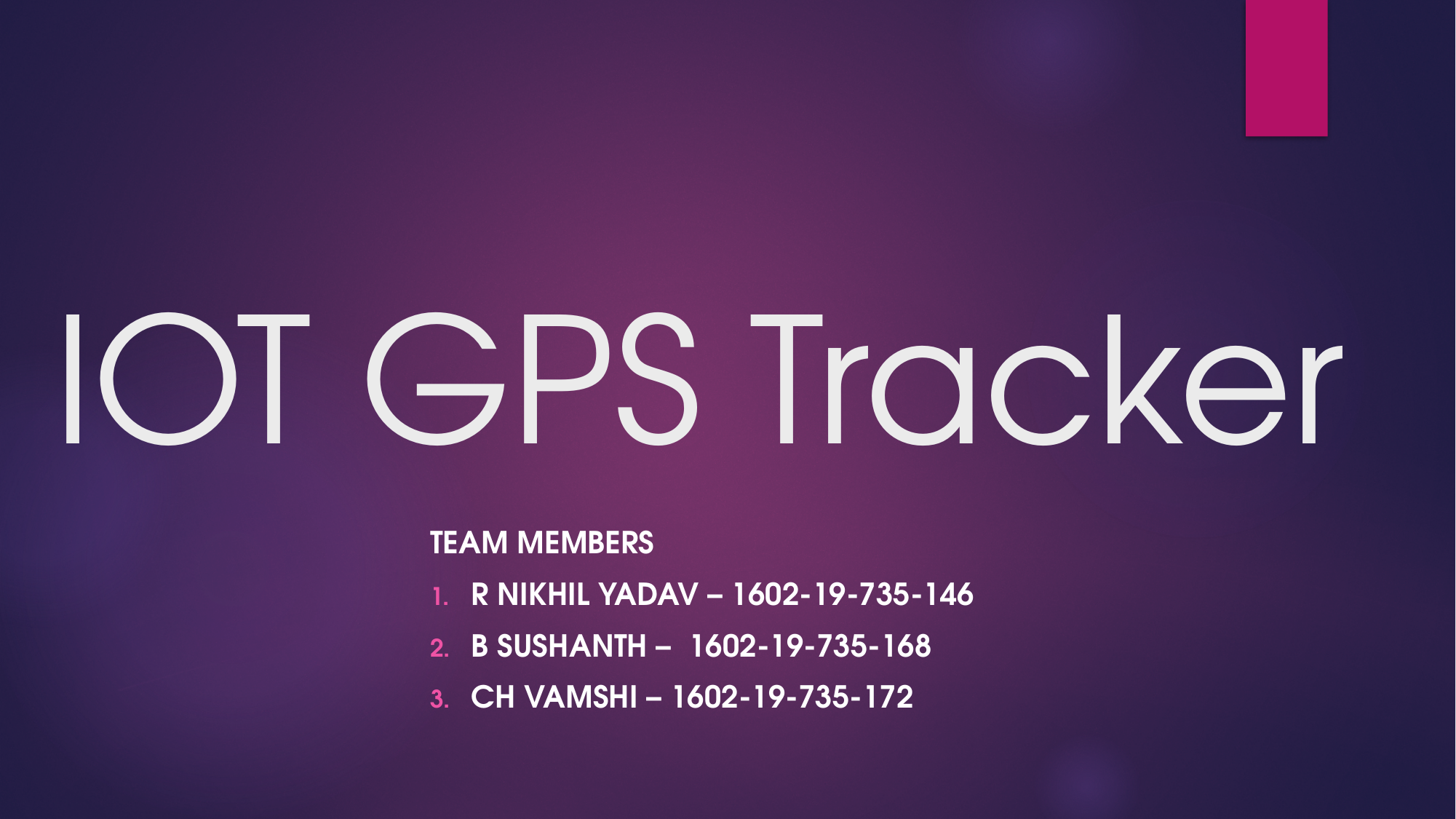

# IOT GPS Tracker
Team members
R Nikhil Yadav – 1602-19-735-146
B Sushanth –  1602-19-735-168
Ch Vamshi – 1602-19-735-172